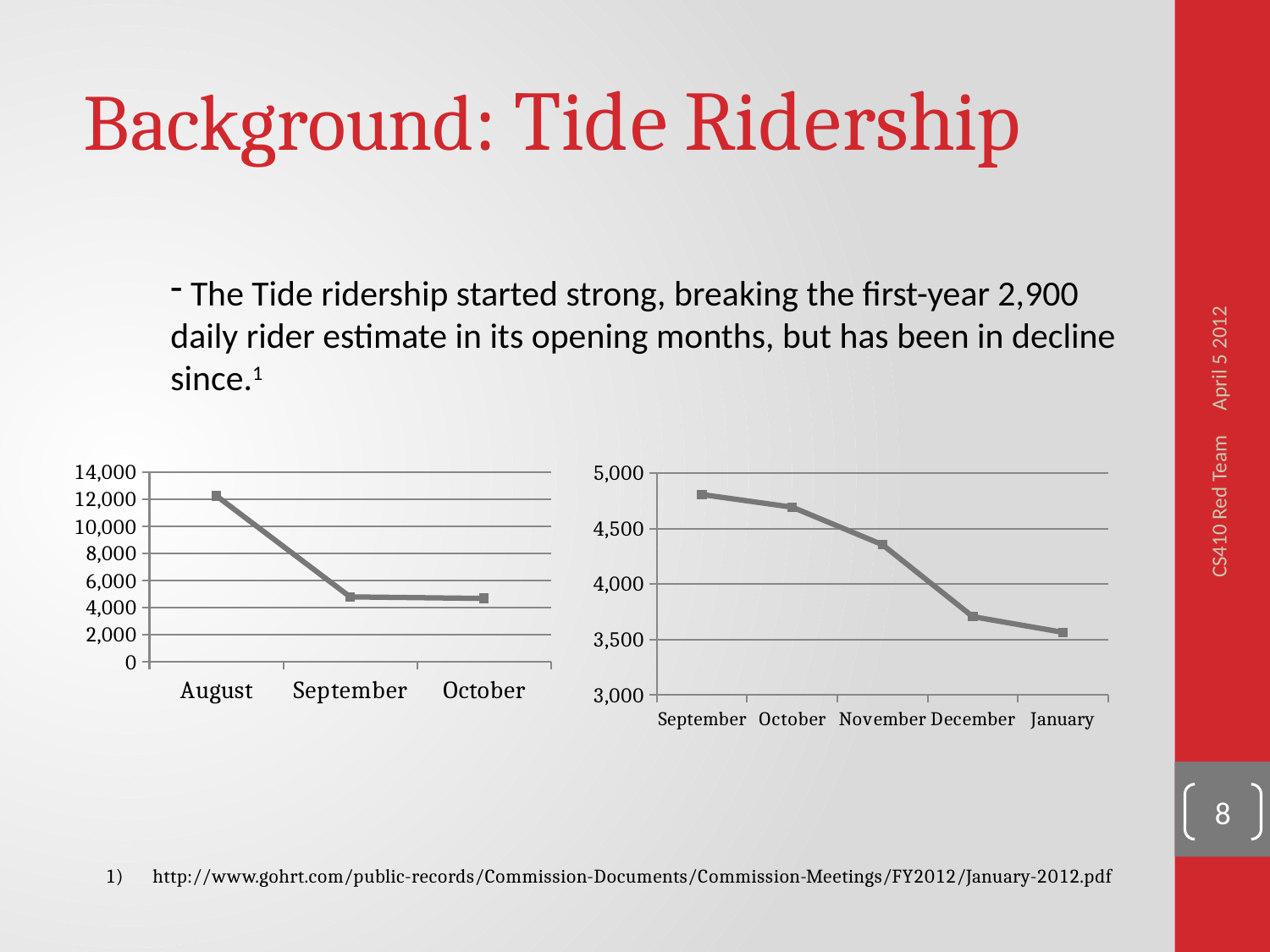

# Background: Tide Ridership
April 5 2012
 The Tide ridership started strong, breaking the first-year 2,900 daily rider estimate in its opening months, but has been in decline since.1

### Chart

| Category | Recorded |
|---|---|
| August | 12277.0 |
| September | 4806.0 |
| October | 4692.0 |

### Chart

| Category | Recorded |
|---|---|
| September | 4806.0 |
| October | 4692.0 |
| November | 4354.0 |
| December | 3706.0 |
| January | 3565.0 |
CS410 Red Team
8
http://www.gohrt.com/public-records/Commission-Documents/Commission-Meetings/FY2012/January-2012.pdf